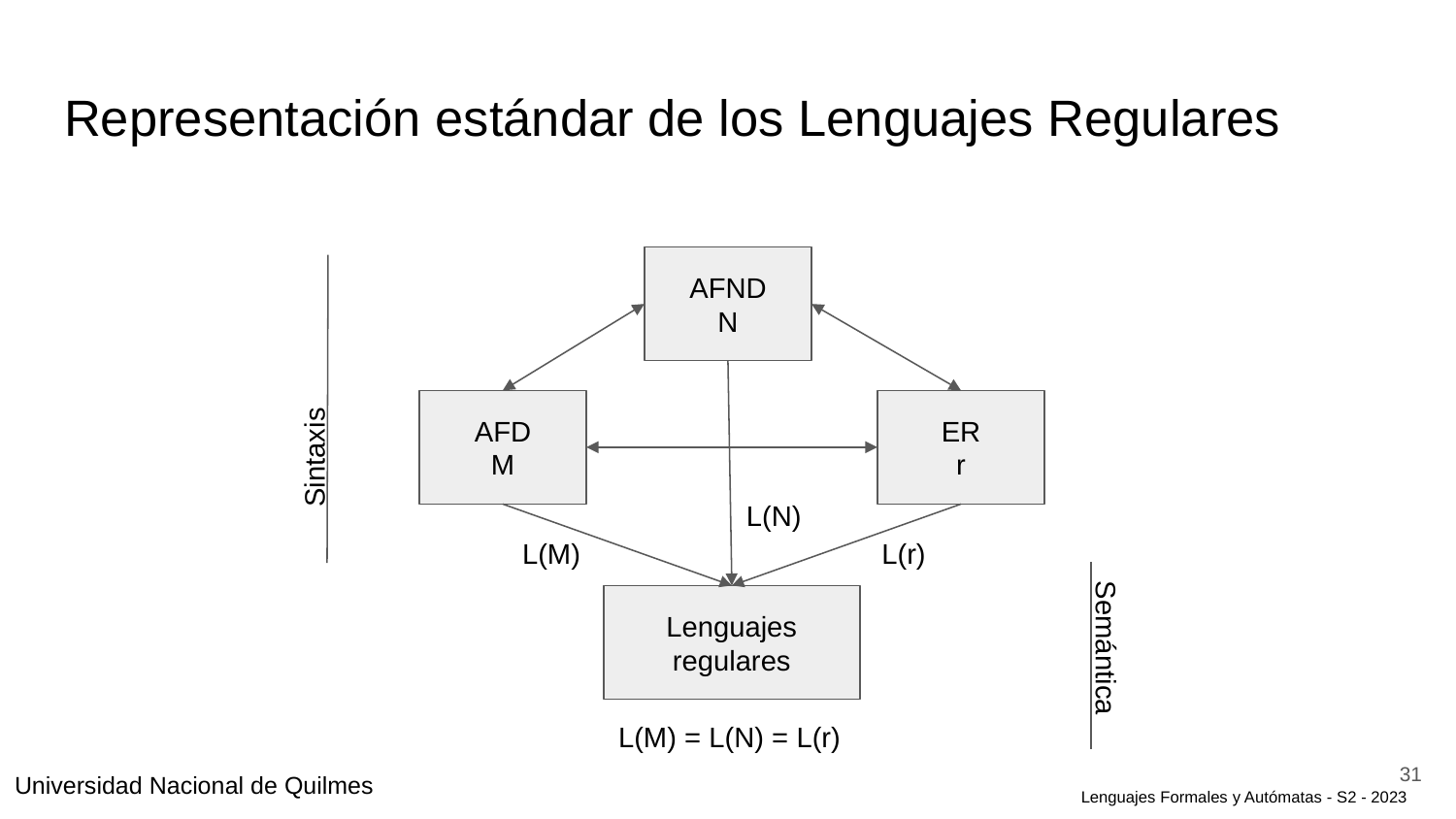

# Representación estándar de los Lenguajes Regulares

AFND
N
AFD
M
ER
r
Sintaxis
L(N)
L(M)
L(r)
Lenguajes regulares
Semántica
L(M) = L(N) = L(r)
31
Universidad Nacional de Quilmes
Lenguajes Formales y Autómatas - S2 - 2023